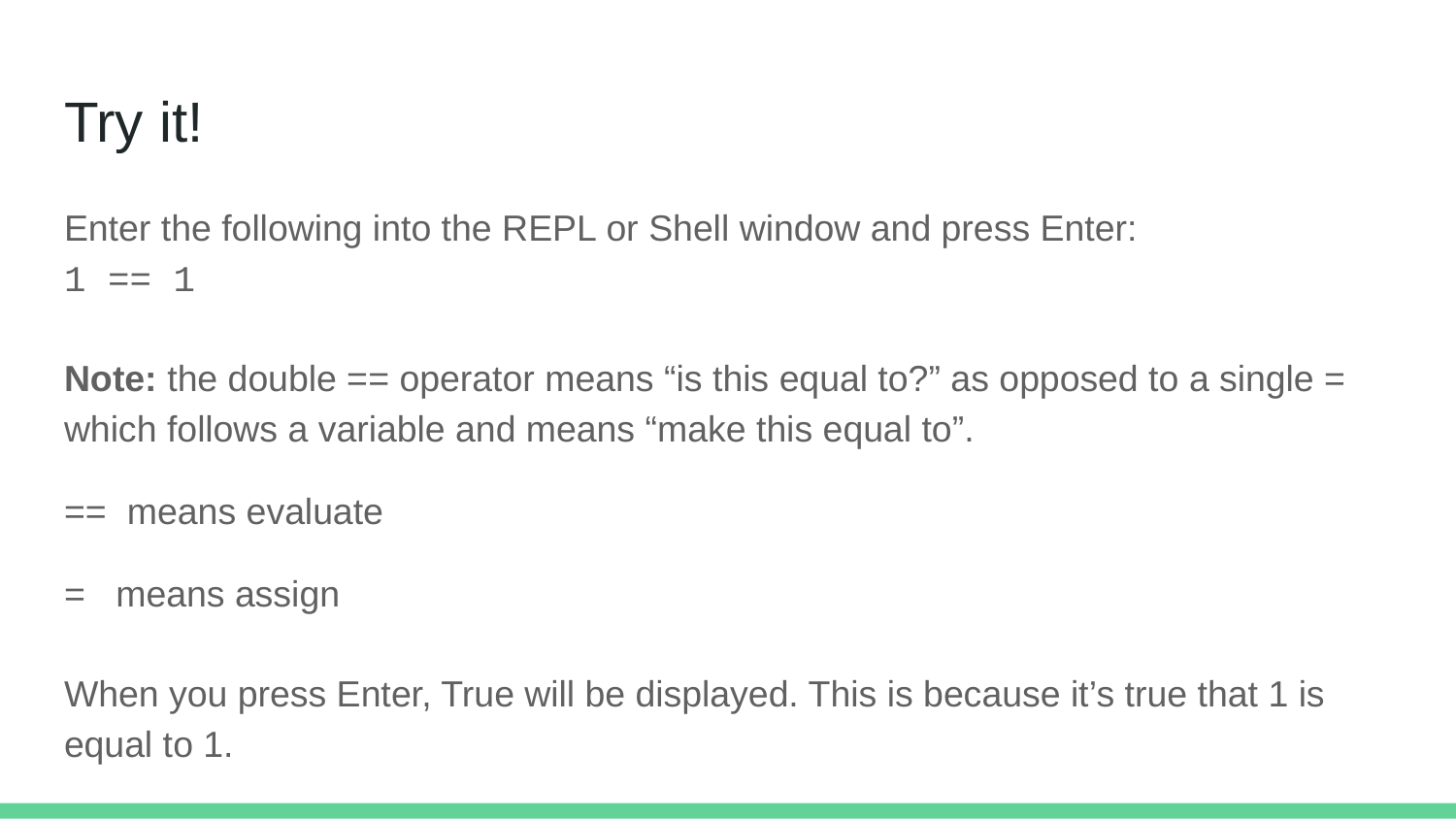

# Try it!
Enter the following into the REPL or Shell window and press Enter:
1 == 1
Note: the double == operator means “is this equal to?” as opposed to a single = which follows a variable and means “make this equal to”.
==  means evaluate
=   means assign
When you press Enter, True will be displayed. This is because it’s true that 1 is equal to 1.